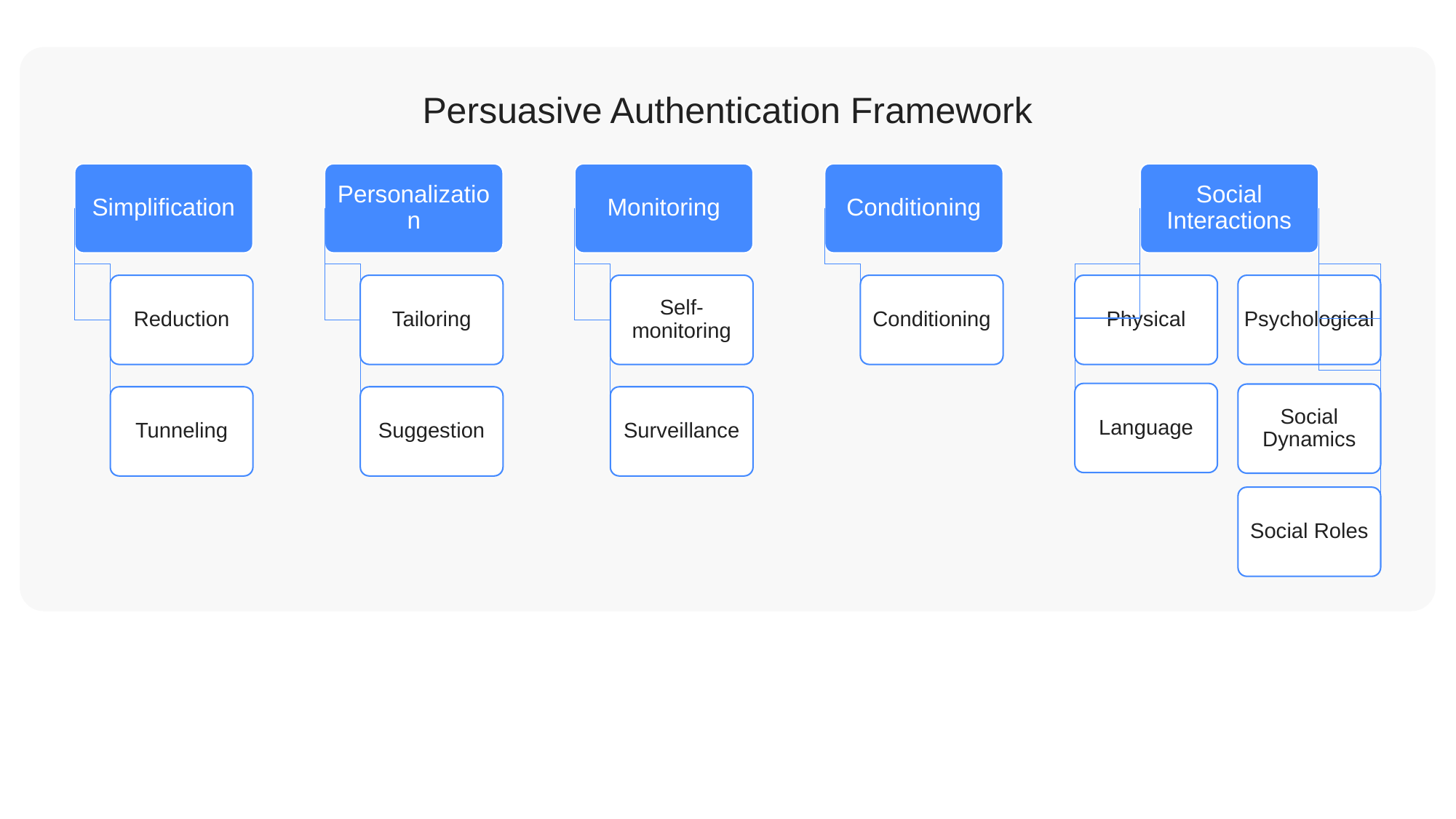

Persuasive Authentication Framework

Simplification

Reduction

Tunneling

Personalization

Tailoring

Suggestion

Monitoring

Self-monitoring

Surveillance

Conditioning

Conditioning

Social Interactions

Physical

Psychological

Language

Social Dynamics

Social Roles